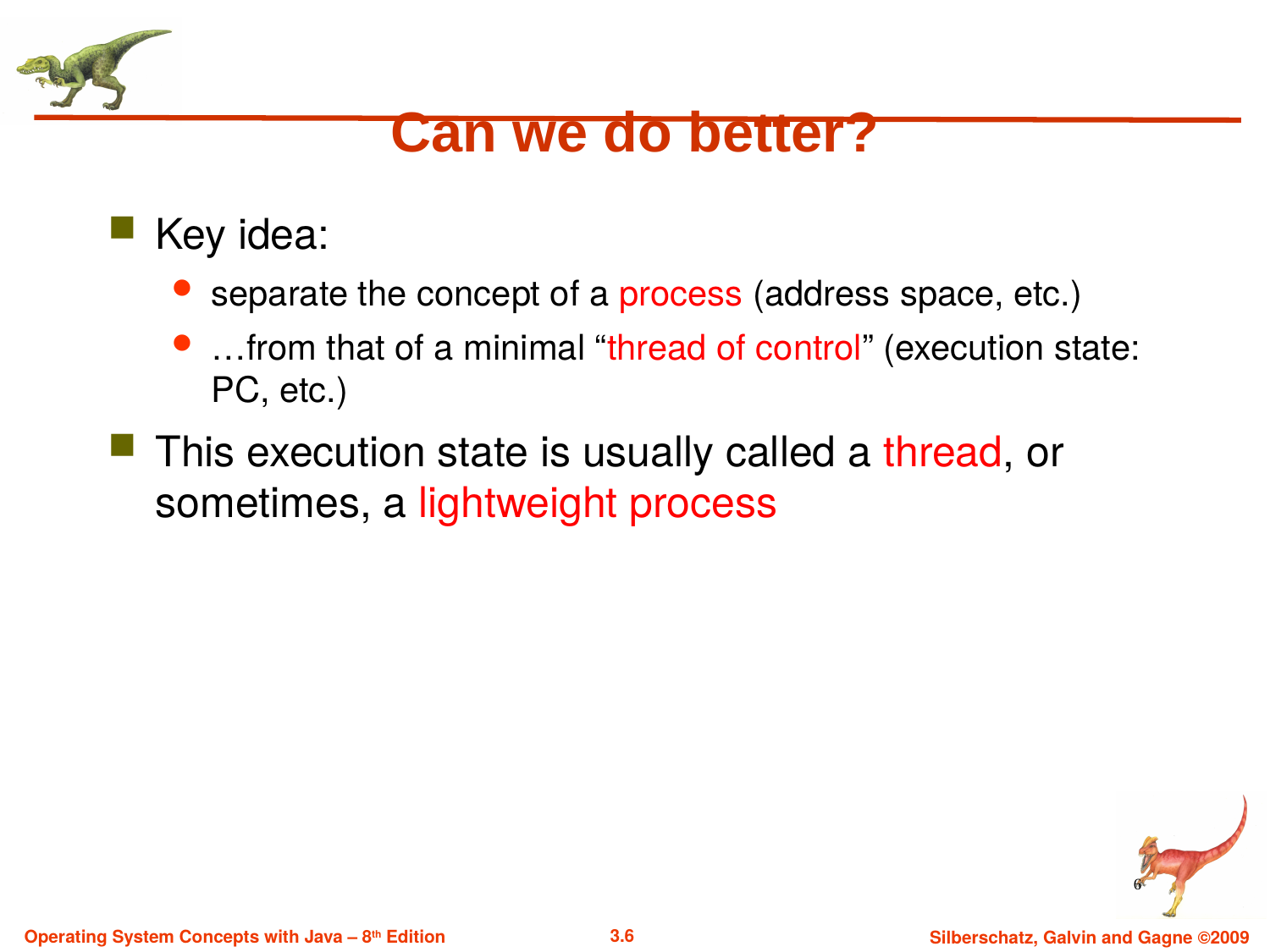

# Can we do better?
Key idea:
separate the concept of a process (address space, etc.)
…from that of a minimal “thread of control” (execution state:  PC, etc.)
This execution state is usually called a thread, or sometimes, a lightweight process
6